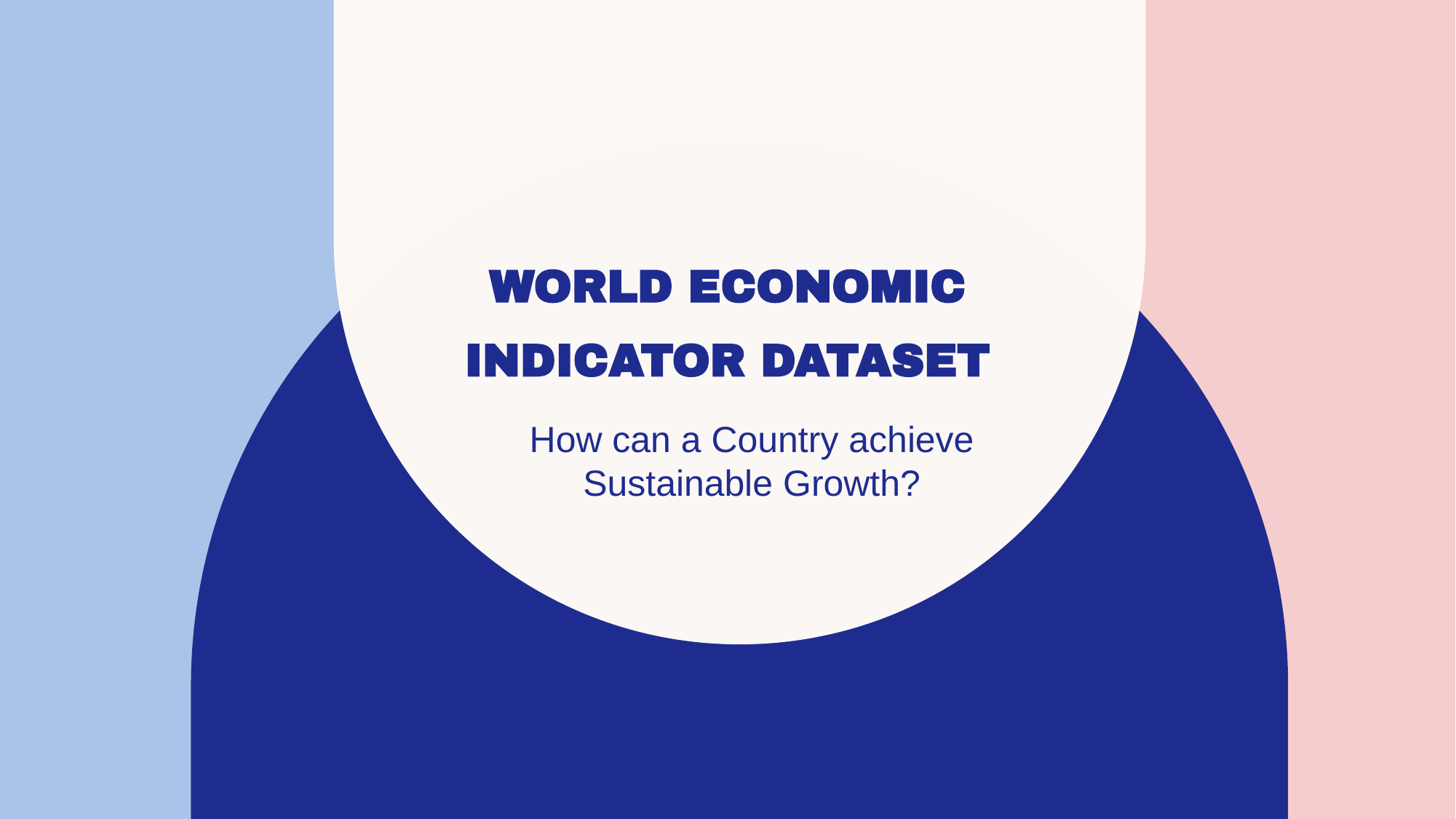

# World economic indicator dataset
How can a Country achieve Sustainable Growth?